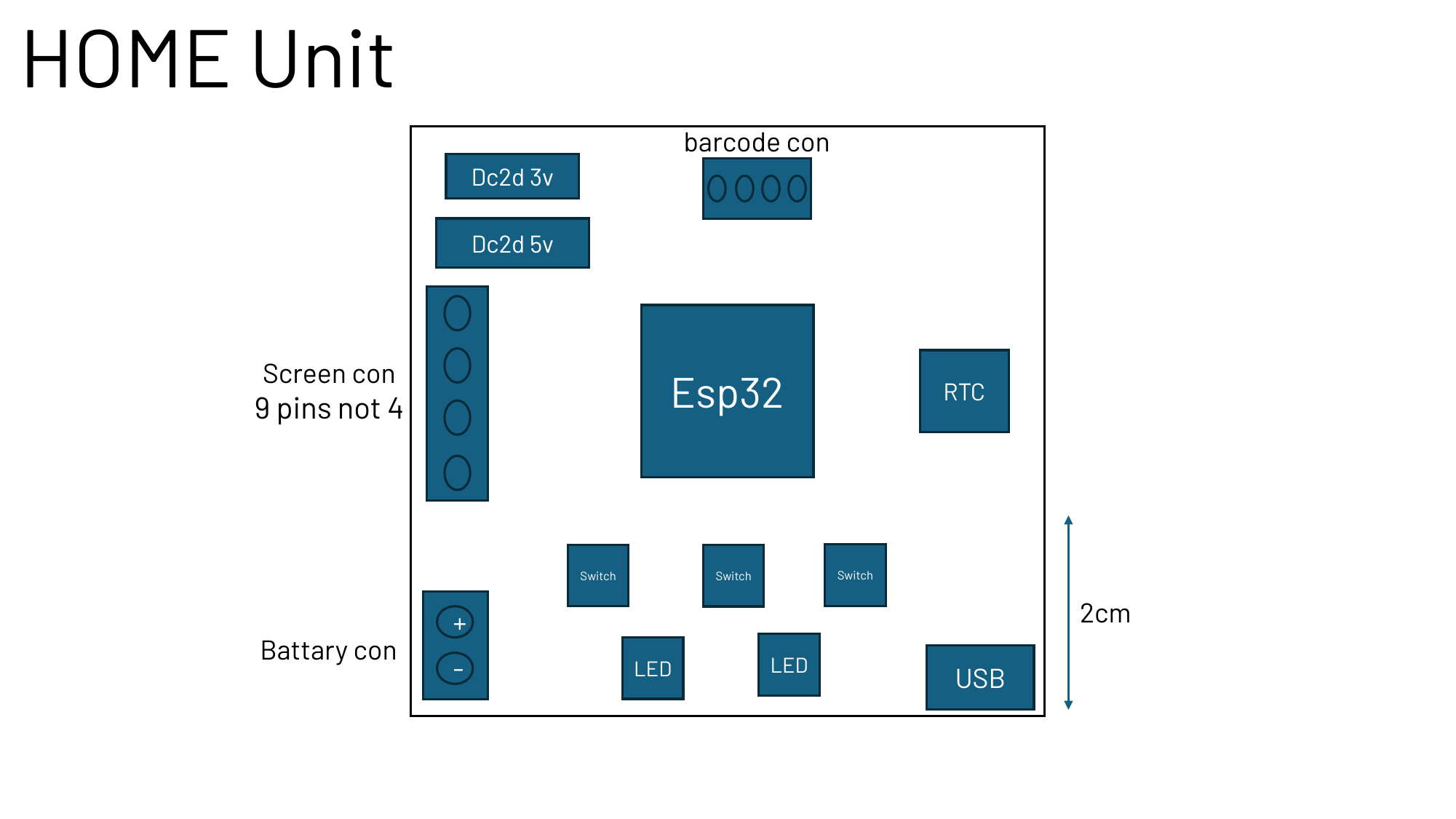

HOME Unit
barcode con

Dc2d 3v
Dc2d 5v

Esp32
RTC
Screen con
9 pins not 4
Switch
Switch
Switch
2cm

+
-
Battary con
LED
LED
USB